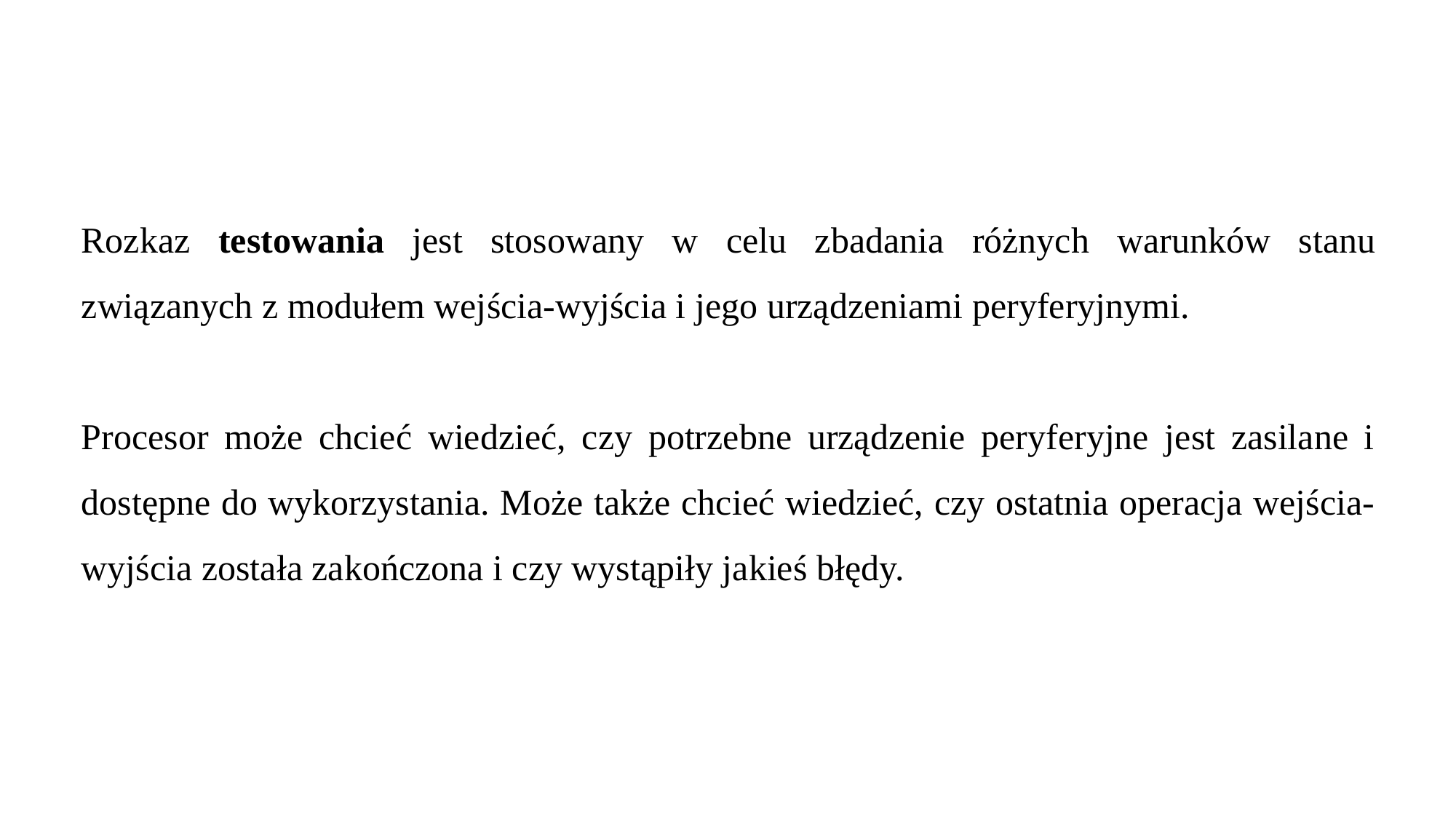

Rozkaz testowania jest stosowany w celu zbadania różnych warunków stanu związanych z modułem wejścia-wyjścia i jego urządzeniami peryferyjnymi.

Procesor może chcieć wiedzieć, czy potrzebne urządzenie peryferyjne jest zasilane i dostępne do wykorzystania. Może także chcieć wiedzieć, czy ostatnia operacja wejścia-wyjścia została zakończona i czy wystąpiły jakieś błędy.